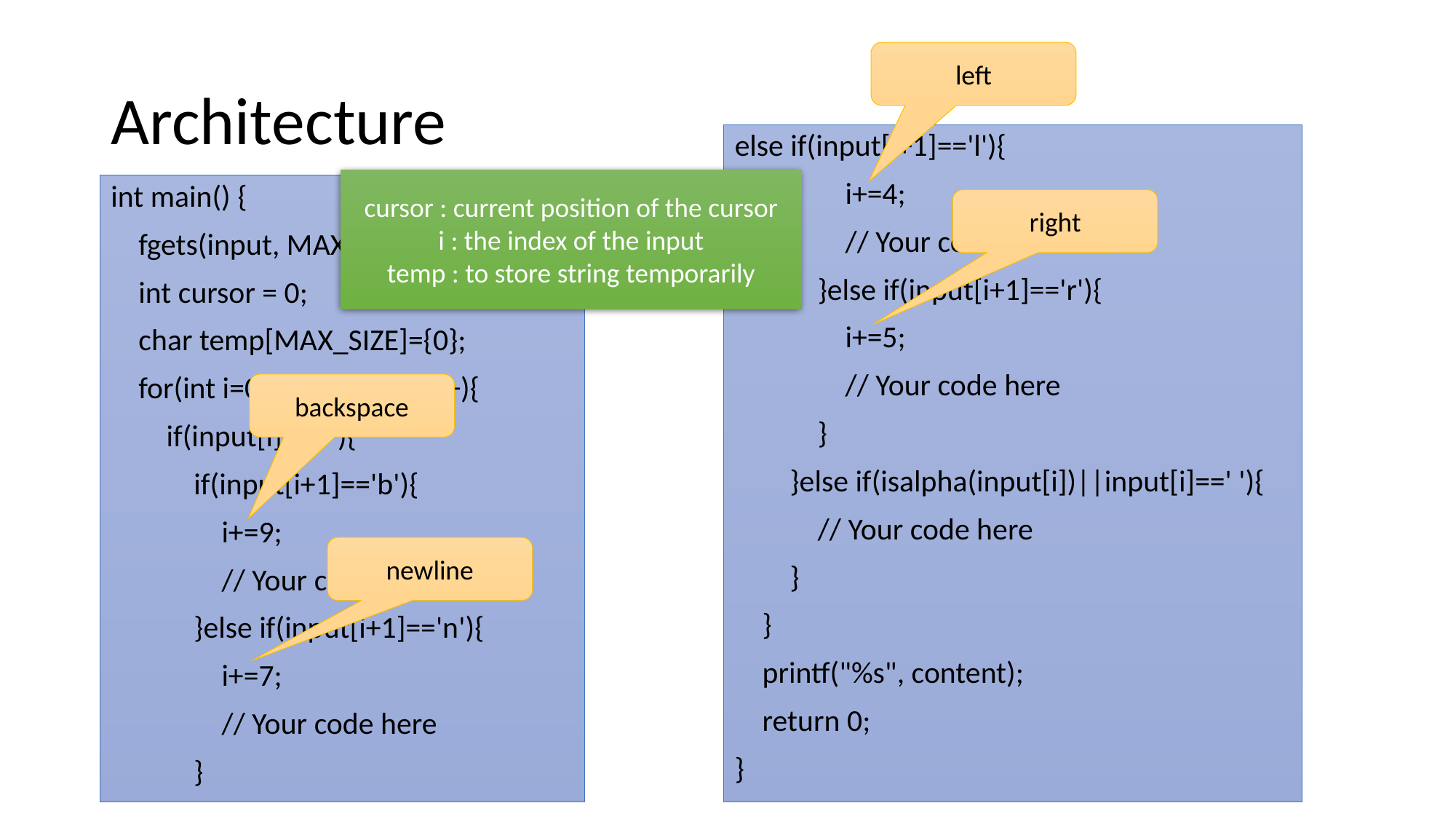

left
# Architecture
else if(input[i+1]=='l'){
                i+=4;
                // Your code here
            }else if(input[i+1]=='r'){
                i+=5;
                // Your code here
            }
        }else if(isalpha(input[i])||input[i]==' '){
            // Your code here
        }
    }
    printf("%s", content);
    return 0;
}
cursor : current position of the cursor
i : the index of the input
temp : to store string temporarily
int main() {
    fgets(input, MAX_SIZE, stdin);
    int cursor = 0;
    char temp[MAX_SIZE]={0};
    for(int i=0;i<MAX_SIZE;i++){
        if(input[i]=='/'){
            if(input[i+1]=='b'){
                i+=9;
                // Your code here
            }else if(input[i+1]=='n'){
                i+=7;
                // Your code here
            }
right
backspace
newline